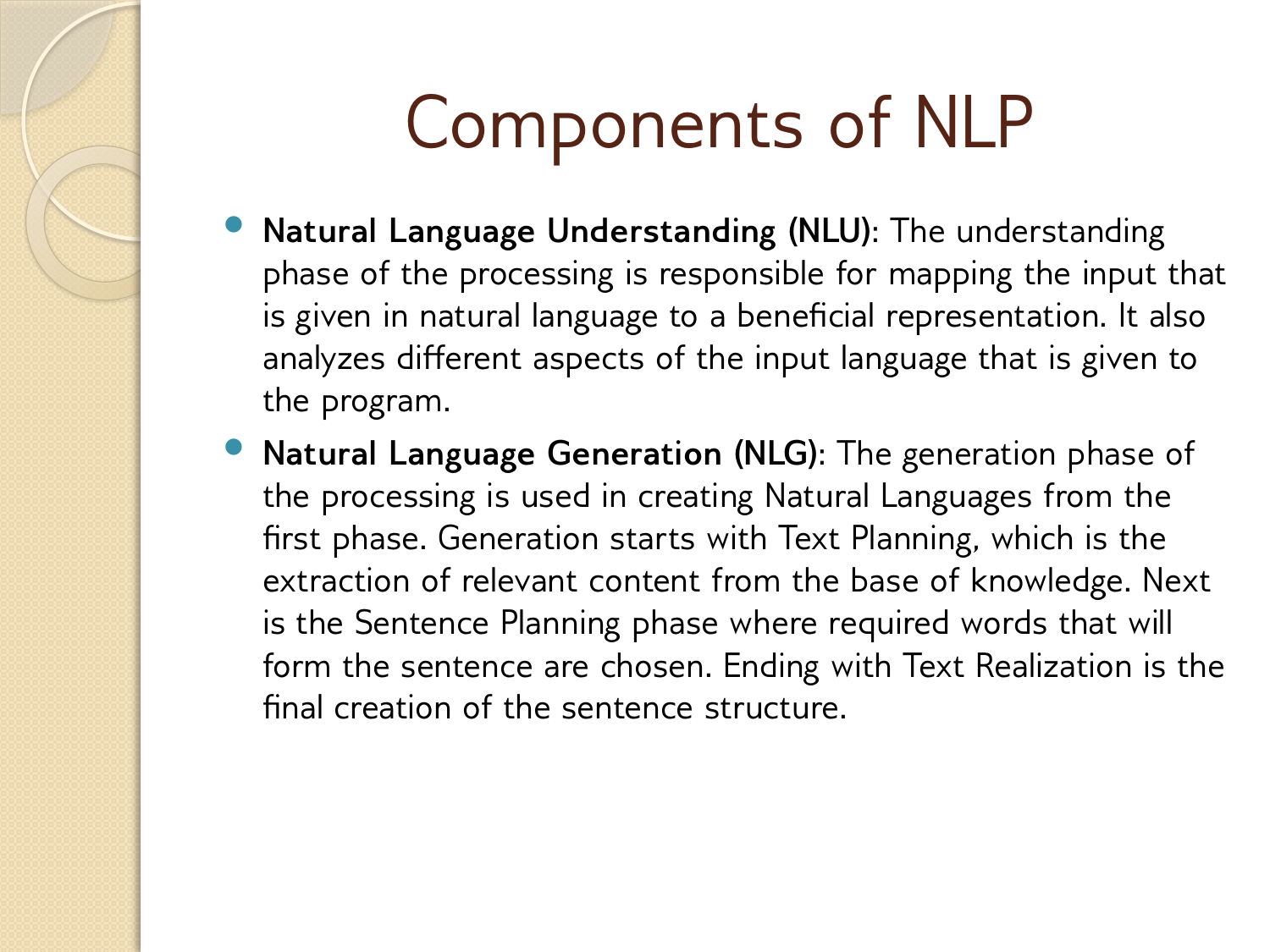

# Components of NLP
Natural Language Understanding (NLU): The understanding phase of the processing is responsible for mapping the input that is given in natural language to a beneficial representation. It also analyzes different aspects of the input language that is given to the program.
Natural Language Generation (NLG): The generation phase of the processing is used in creating Natural Languages from the first phase. Generation starts with Text Planning, which is the extraction of relevant content from the base of knowledge. Next is the Sentence Planning phase where required words that will form the sentence are chosen. Ending with Text Realization is the final creation of the sentence structure.